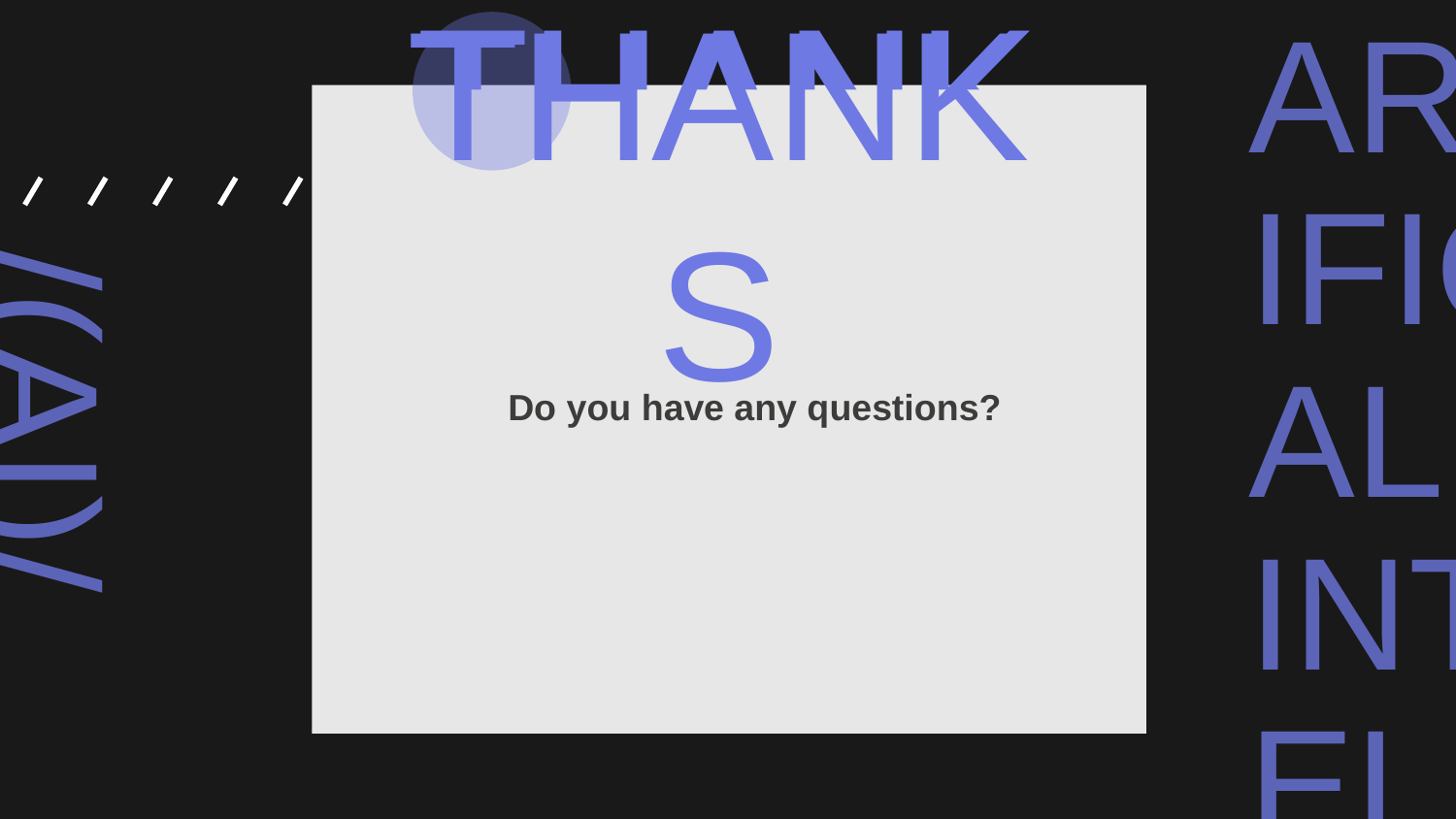

# THANKS
THANKS

Do you have any questions?
Do you have any questions?